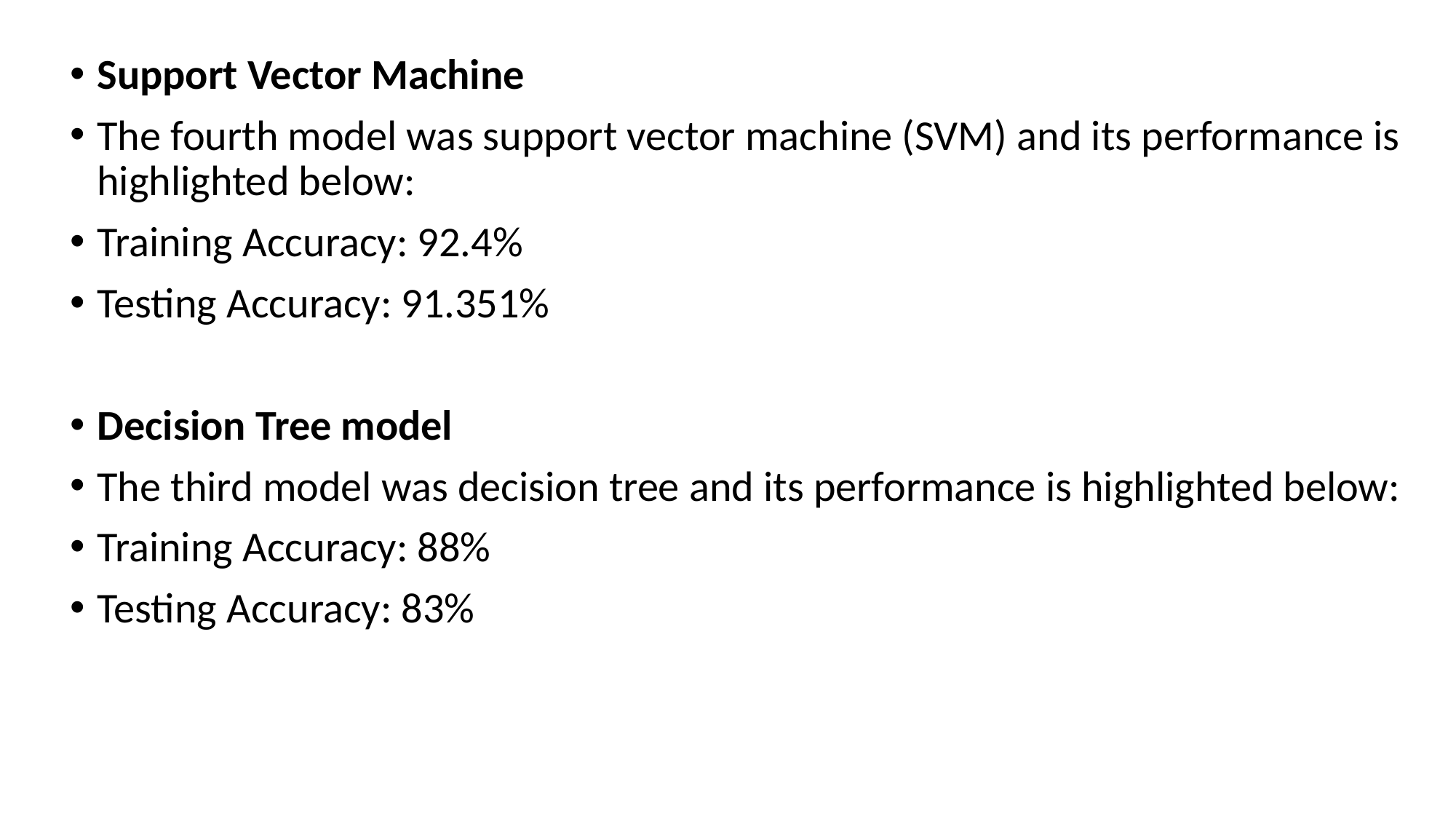

Support Vector Machine
The fourth model was support vector machine (SVM) and its performance is highlighted below:
Training Accuracy: 92.4%
Testing Accuracy: 91.351%

Decision Tree model
The third model was decision tree and its performance is highlighted below:
Training Accuracy: 88%
Testing Accuracy: 83%